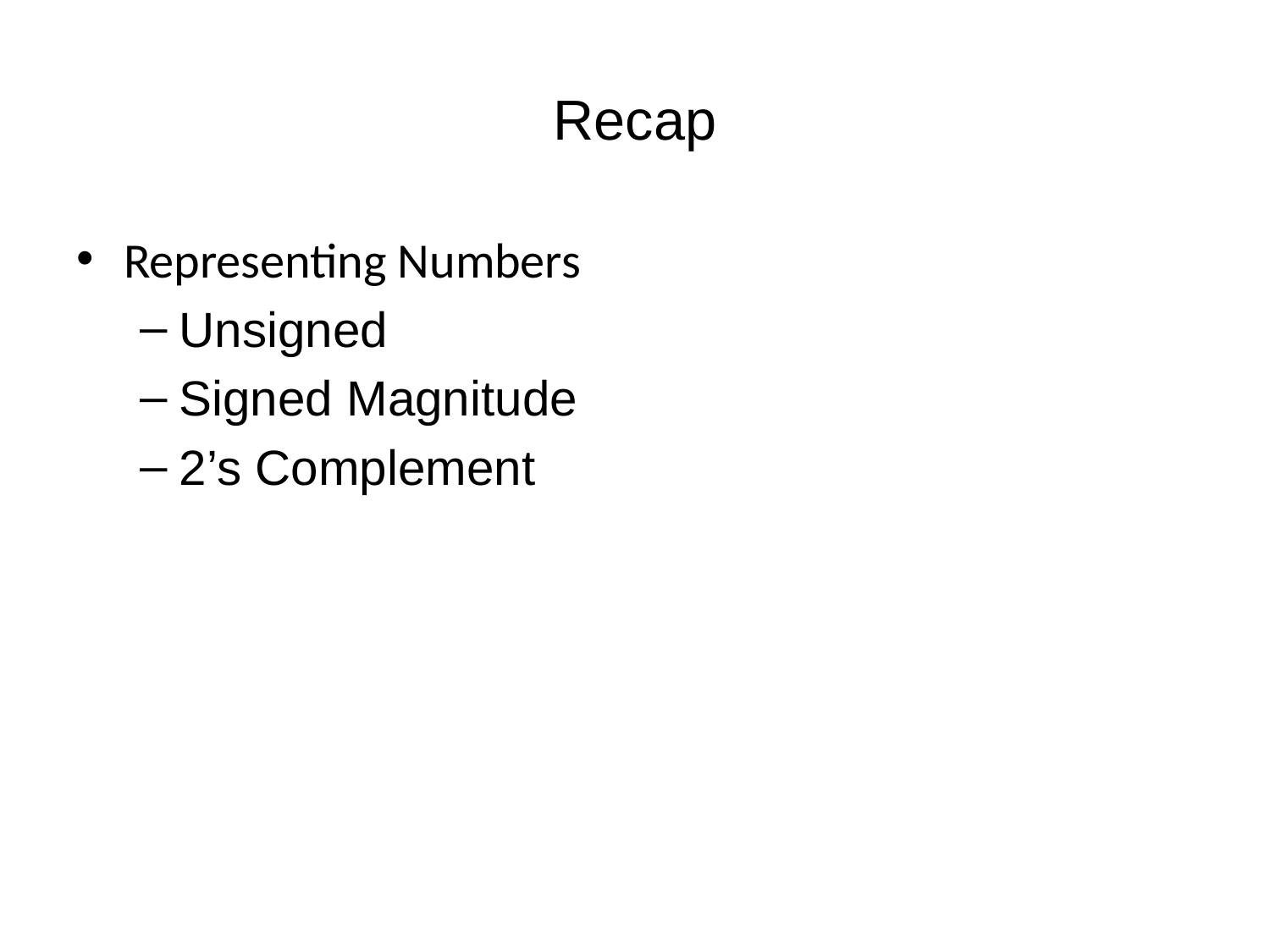

# Recap
Representing Numbers
Unsigned
Signed Magnitude
2’s Complement